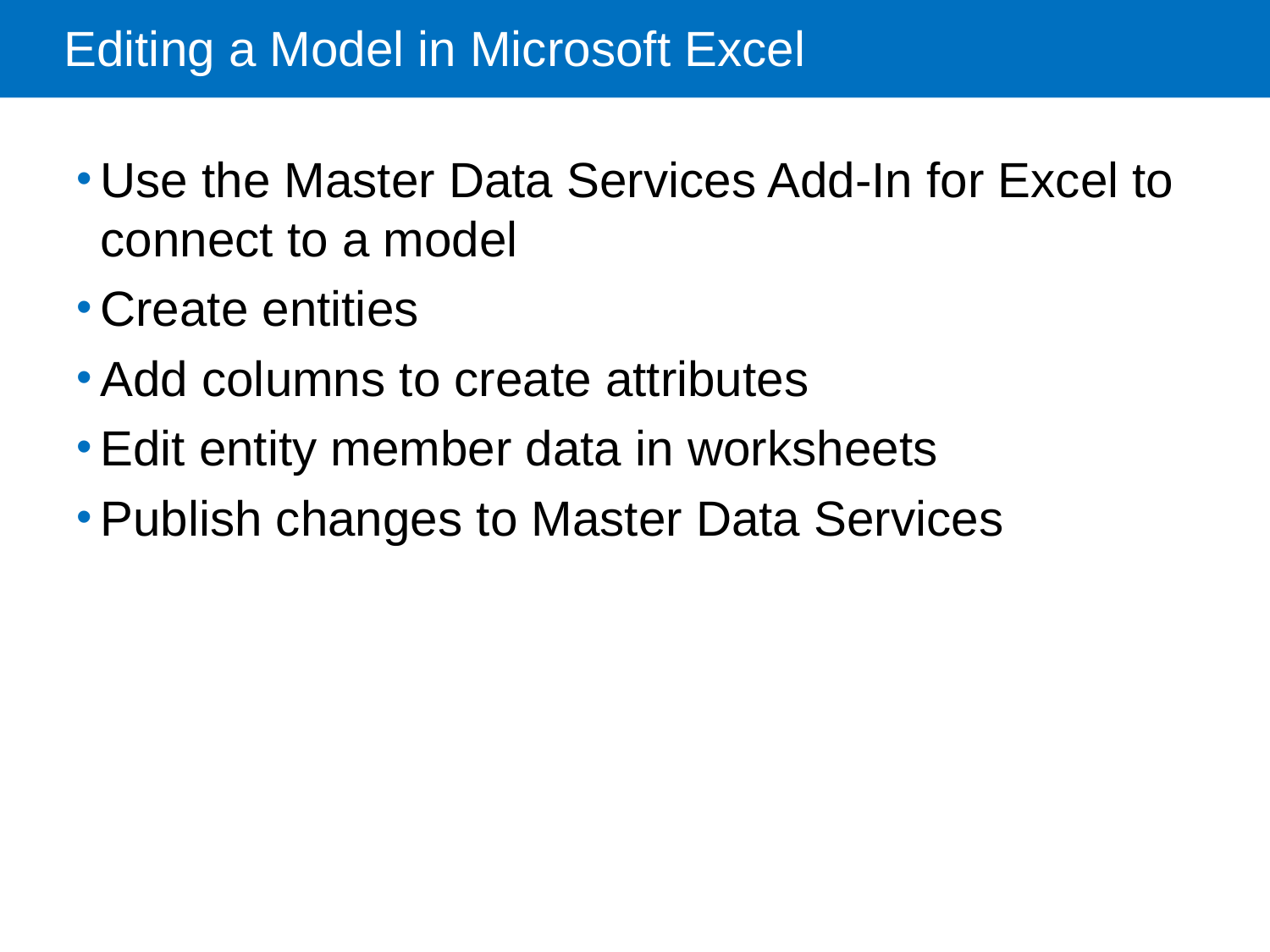

# Editing a Model in Microsoft Excel
Use the Master Data Services Add-In for Excel to connect to a model
Create entities
Add columns to create attributes
Edit entity member data in worksheets
Publish changes to Master Data Services